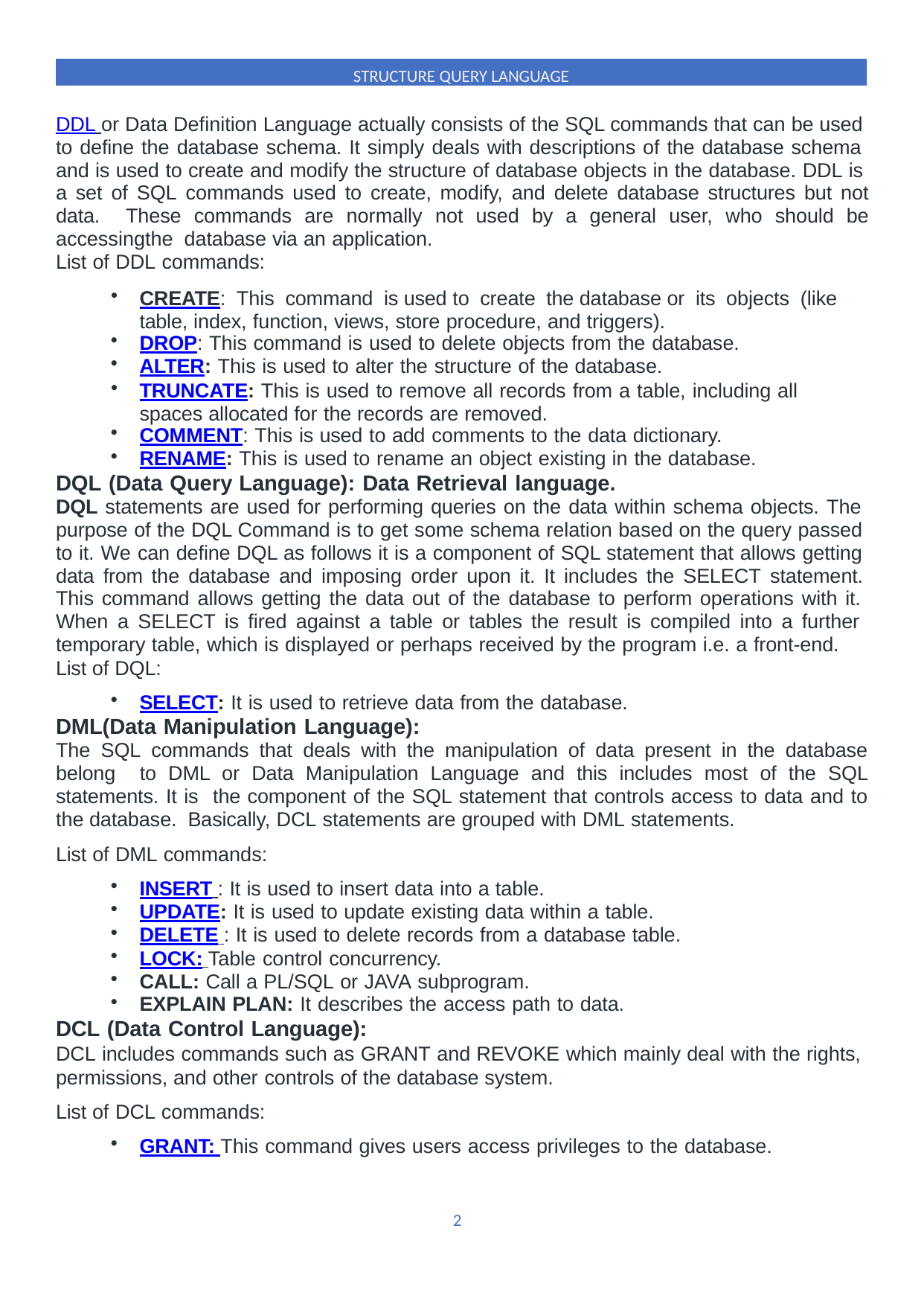

STRUCTURE QUERY LANGUAGE
DDL or Data Definition Language actually consists of the SQL commands that can be used  to define the database schema. It simply deals with descriptions of the database schema  and is used to create and modify the structure of database objects in the database. DDL is  a set of SQL commands used to create, modify, and delete database structures but not data.  These commands are normally not used by a general user, who should be accessingthe  database via an application.
List of DDL commands:
CREATE: This command is used to create the database or its objects (like  table, index, function, views, store procedure, and triggers).
DROP: This command is used to delete objects from the database.
ALTER: This is used to alter the structure of the database.
TRUNCATE: This is used to remove all records from a table, including all  spaces allocated for the records are removed.
COMMENT: This is used to add comments to the data dictionary.
RENAME: This is used to rename an object existing in the database.
DQL (Data Query Language): Data Retrieval language.
DQL statements are used for performing queries on the data within schema objects. The  purpose of the DQL Command is to get some schema relation based on the query passed  to it. We can define DQL as follows it is a component of SQL statement that allows getting  data from the database and imposing order upon it. It includes the SELECT statement.  This command allows getting the data out of the database to perform operations with it.  When a SELECT is fired against a table or tables the result is compiled into a further  temporary table, which is displayed or perhaps received by the program i.e. a front-end.
List of DQL:
SELECT: It is used to retrieve data from the database.
DML(Data Manipulation Language):
The SQL commands that deals with the manipulation of data present in the database belong  to DML or Data Manipulation Language and this includes most of the SQL statements. It is  the component of the SQL statement that controls access to data and to the database.  Basically, DCL statements are grouped with DML statements.
List of DML commands:
INSERT : It is used to insert data into a table.
UPDATE: It is used to update existing data within a table.
DELETE : It is used to delete records from a database table.
LOCK: Table control concurrency.
CALL: Call a PL/SQL or JAVA subprogram.
EXPLAIN PLAN: It describes the access path to data.
DCL (Data Control Language):
DCL includes commands such as GRANT and REVOKE which mainly deal with the rights,  permissions, and other controls of the database system.
List of DCL commands:
GRANT: This command gives users access privileges to the database.
2